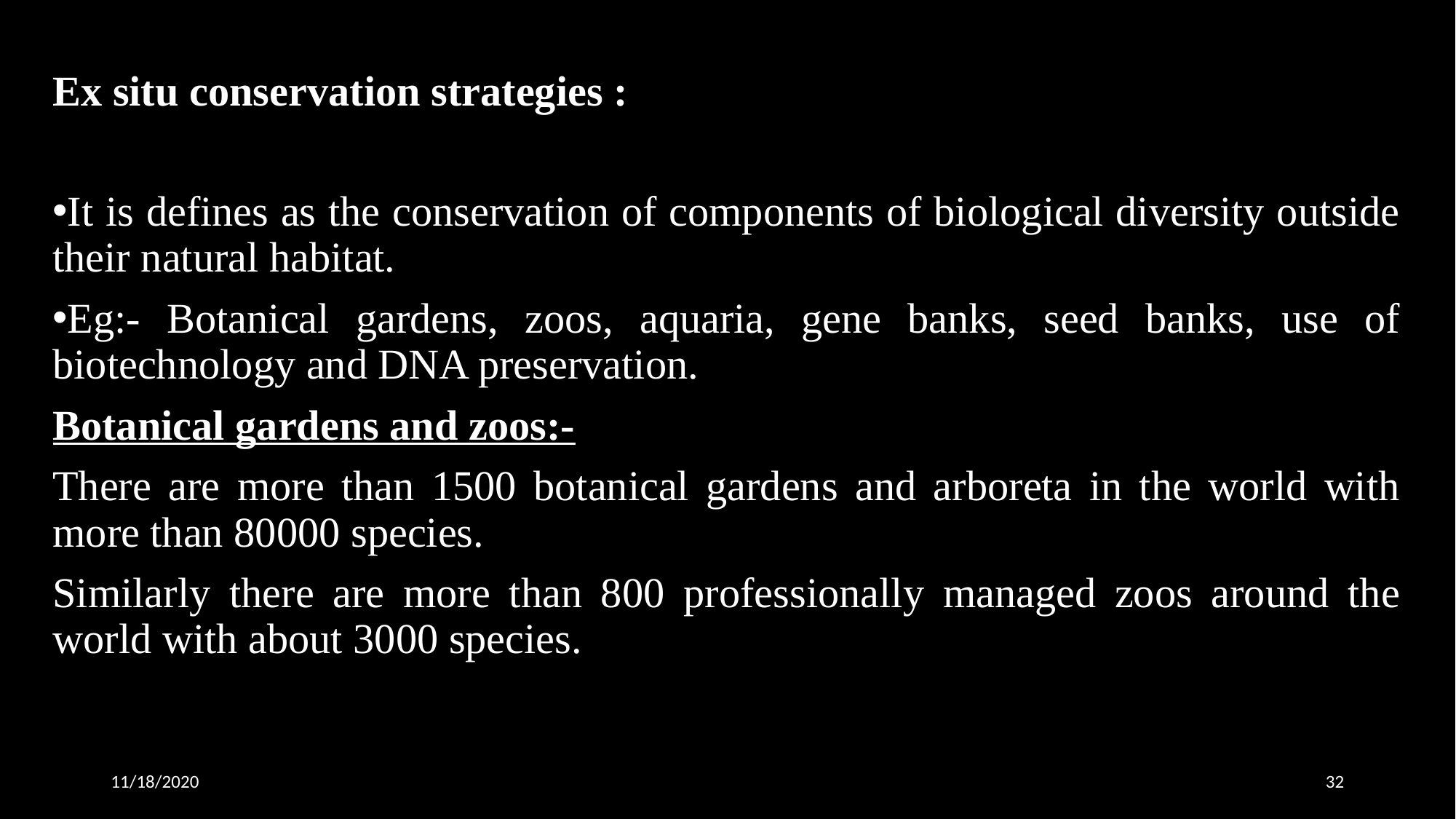

Ex situ conservation strategies :

It is defines as the conservation of components of biological diversity outside their natural habitat.
Eg:- Botanical gardens, zoos, aquaria, gene banks, seed banks, use of biotechnology and DNA preservation.
Botanical gardens and zoos:-
There are more than 1500 botanical gardens and arboreta in the world with more than 80000 species.
Similarly there are more than 800 professionally managed zoos around the world with about 3000 species.

11/18/2020
32